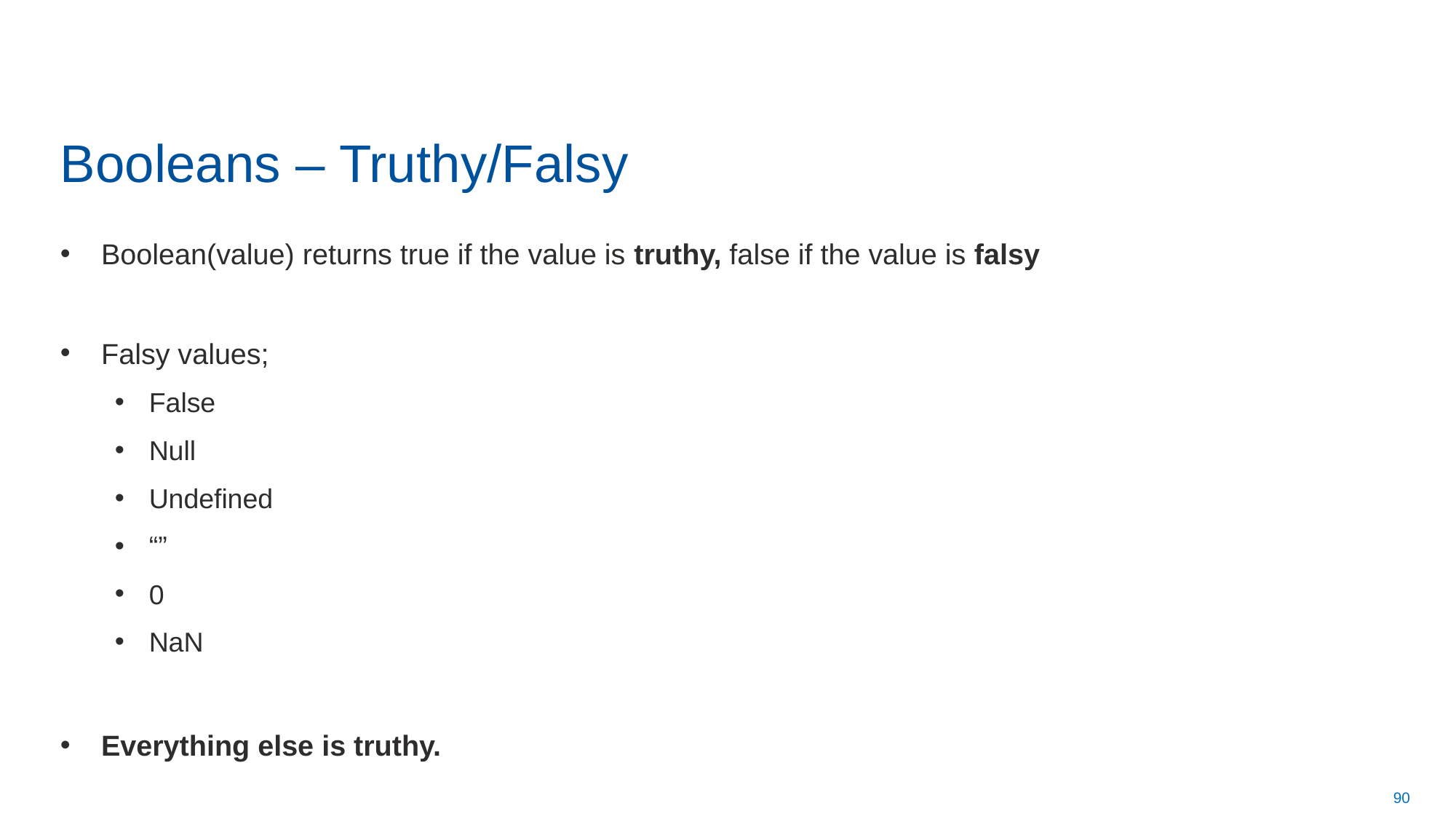

# Booleans – Truthy/Falsy
Boolean(value) returns true if the value is truthy, false if the value is falsy

Falsy values;
False
Null
Undefined
“”
0
NaN

Everything else is truthy.